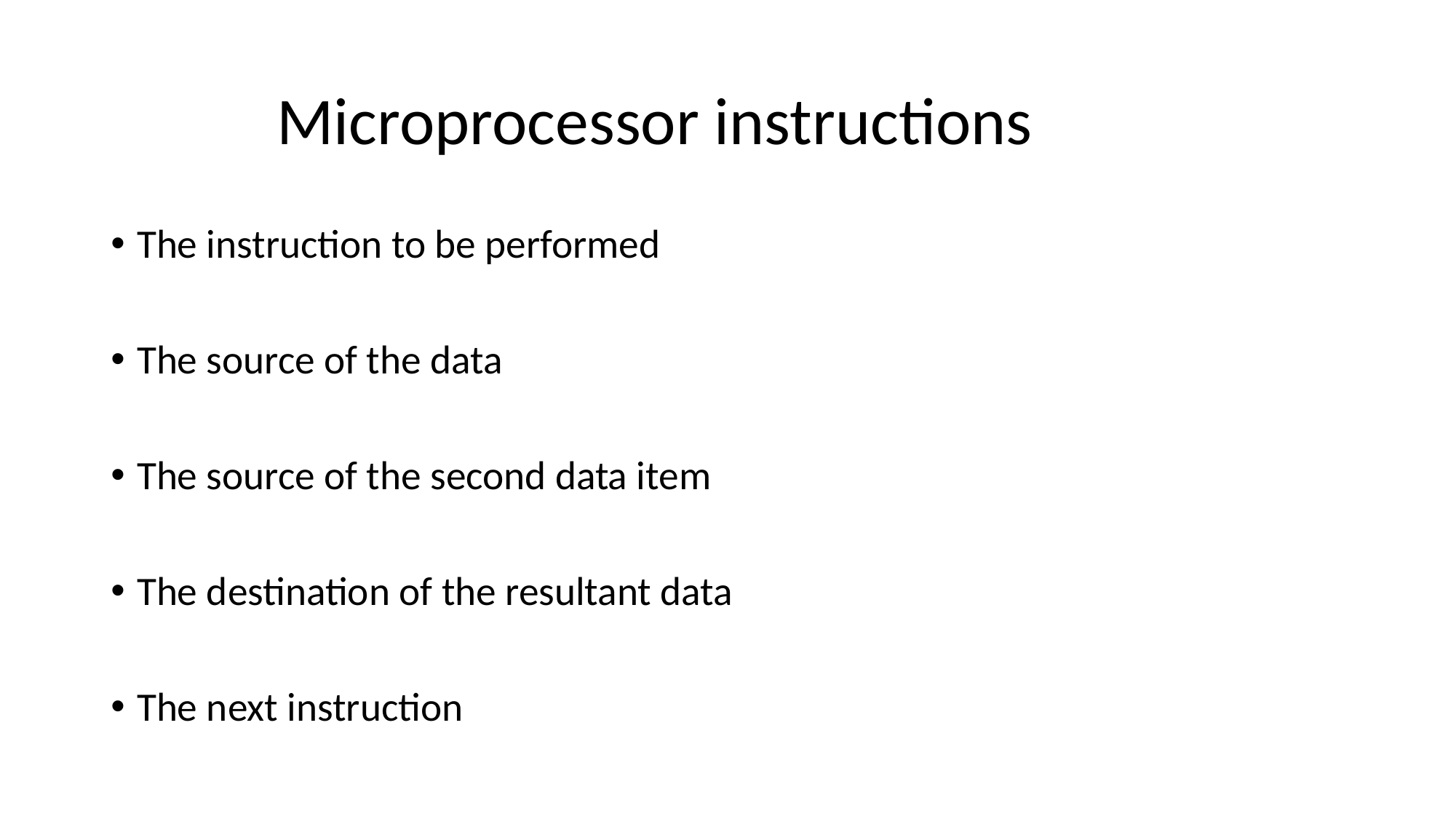

# Microprocessor instructions
The instruction to be performed

The source of the data

The source of the second data item

The destination of the resultant data

The next instruction